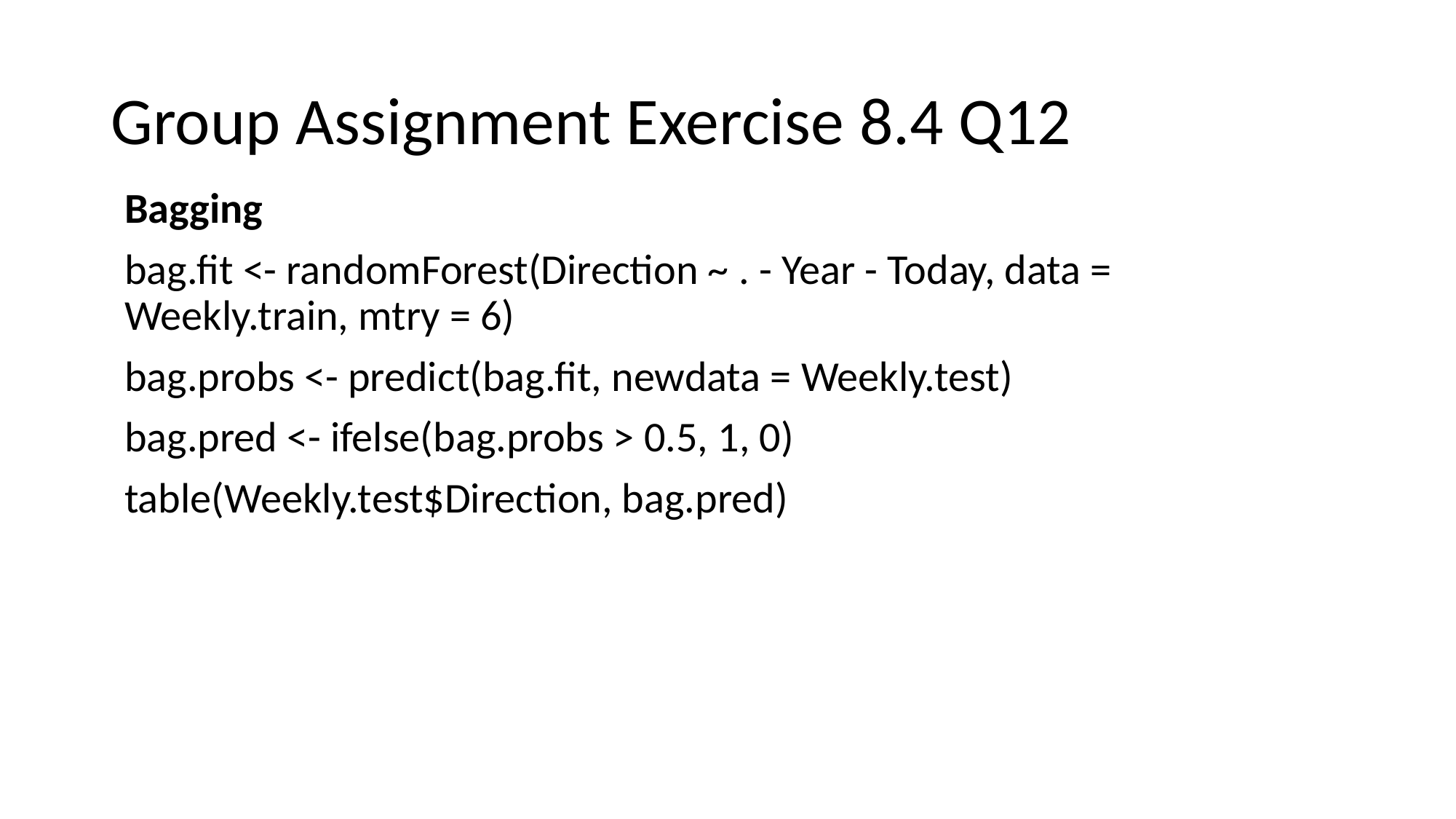

# Group Assignment Exercise 8.4 Q12
Bagging
bag.fit <- randomForest(Direction ~ . - Year - Today, data = Weekly.train, mtry = 6)
bag.probs <- predict(bag.fit, newdata = Weekly.test)
bag.pred <- ifelse(bag.probs > 0.5, 1, 0)
table(Weekly.test$Direction, bag.pred)